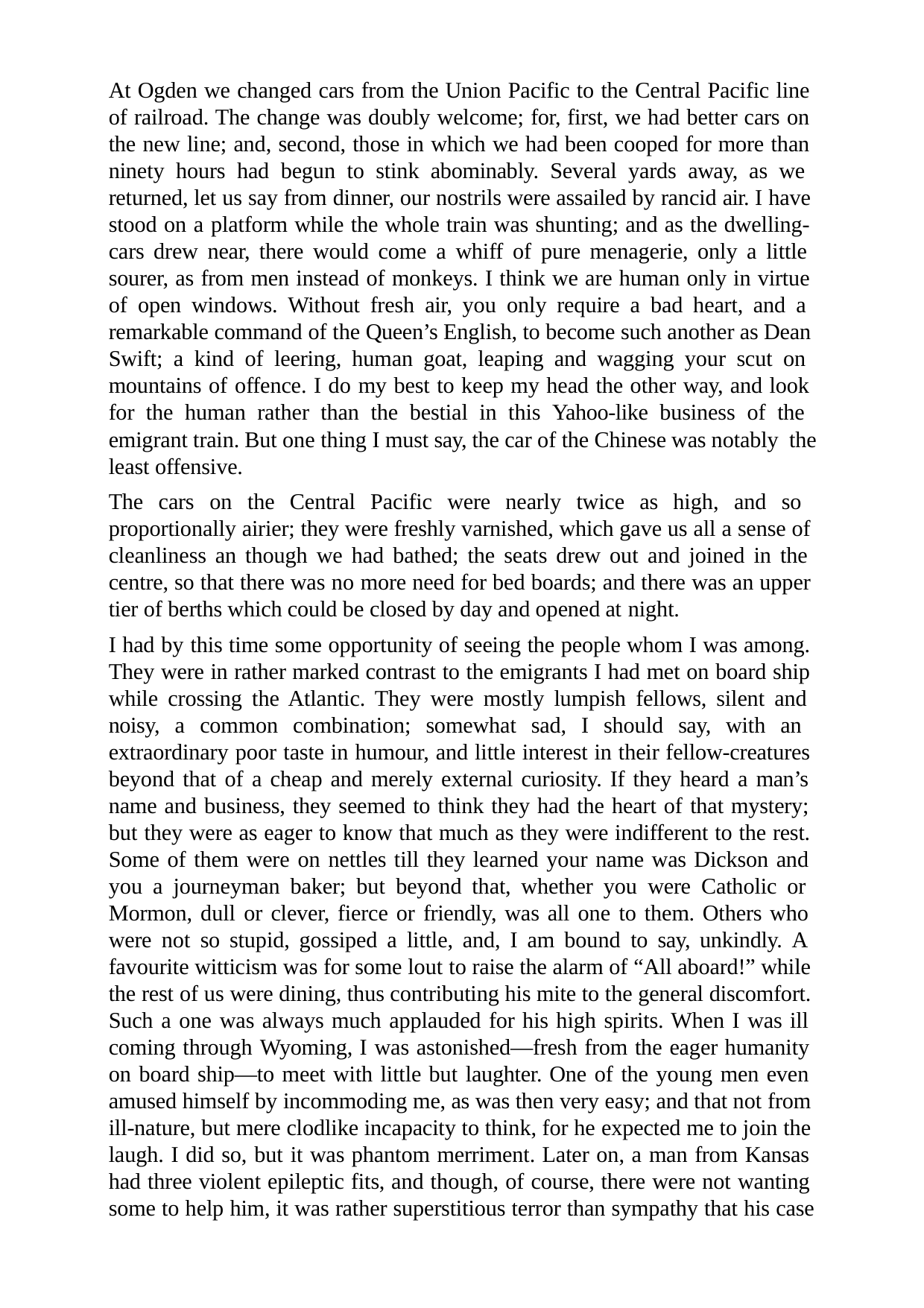

At Ogden we changed cars from the Union Pacific to the Central Pacific line  of railroad. The change was doubly welcome; for, first, we had better cars on  the new line; and, second, those in which we had been cooped for more than  ninety hours had begun to stink abominably. Several yards away, as we  returned, let us say from dinner, our nostrils were assailed by rancid air. I have  stood on a platform while the whole train was shunting; and as the dwelling-  cars drew near, there would come a whiff of pure menagerie, only a little  sourer, as from men instead of monkeys. I think we are human only in virtue  of open windows. Without fresh air, you only require a bad heart, and a  remarkable command of the Queen’s English, to become such another as Dean  Swift; a kind of leering, human goat, leaping and wagging your scut on  mountains of offence. I do my best to keep my head the other way, and look  for the human rather than the bestial in this Yahoo-like business of the  emigrant train. But one thing I must say, the car of the Chinese was notably  the least offensive.
The cars on the Central Pacific were nearly twice as high, and so  proportionally airier; they were freshly varnished, which gave us all a sense of  cleanliness an though we had bathed; the seats drew out and joined in the  centre, so that there was no more need for bed boards; and there was an upper  tier of berths which could be closed by day and opened at night.
I had by this time some opportunity of seeing the people whom I was among.  They were in rather marked contrast to the emigrants I had met on board ship  while crossing the Atlantic. They were mostly lumpish fellows, silent and  noisy, a common combination; somewhat sad, I should say, with an  extraordinary poor taste in humour, and little interest in their fellow-creatures  beyond that of a cheap and merely external curiosity. If they heard a man’s  name and business, they seemed to think they had the heart of that mystery;  but they were as eager to know that much as they were indifferent to the rest.  Some of them were on nettles till they learned your name was Dickson and  you a journeyman baker; but beyond that, whether you were Catholic or  Mormon, dull or clever, fierce or friendly, was all one to them. Others who  were not so stupid, gossiped a little, and, I am bound to say, unkindly. A  favourite witticism was for some lout to raise the alarm of “All aboard!” while  the rest of us were dining, thus contributing his mite to the general discomfort.  Such a one was always much applauded for his high spirits. When I was ill  coming through Wyoming, I was astonished—fresh from the eager humanity  on board ship—to meet with little but laughter. One of the young men even  amused himself by incommoding me, as was then very easy; and that not from  ill-nature, but mere clodlike incapacity to think, for he expected me to join the  laugh. I did so, but it was phantom merriment. Later on, a man from Kansas  had three violent epileptic fits, and though, of course, there were not wanting  some to help him, it was rather superstitious terror than sympathy that his case